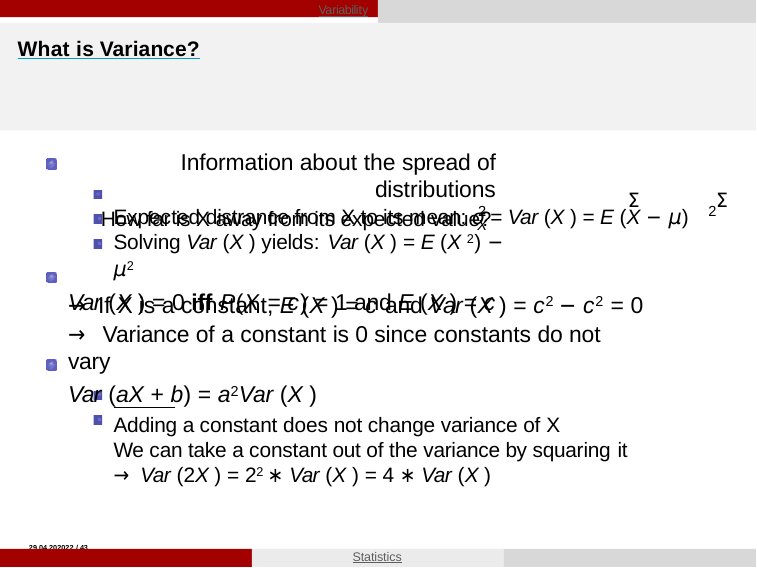

Variability

# What is Variance?
Information about the spread of distributions
How far is X away from its expected value?

Σ
Σ

2
2
Expected distrance from X to its mean: σ = Var (X ) = E (X − µ)
X

Solving Var (X ) yields: Var (X ) = E (X 2) − µ2
Var (X ) = 0 iff P(X = c) = 1 and E (X ) = c

→ If X is a constant, E (X ) = c and Var (X ) = c2 − c2 = 0
→ Variance of a constant is 0 since constants do not vary
Var (aX + b) = a2Var (X )
Adding a constant does not change variance of X
We can take a constant out of the variance by squaring it
→ Var (2X ) = 22 ∗ Var (X ) = 4 ∗ Var (X )

29.04.202022 / 43

Niklas Bacher & Jonas Schrade

Statistics